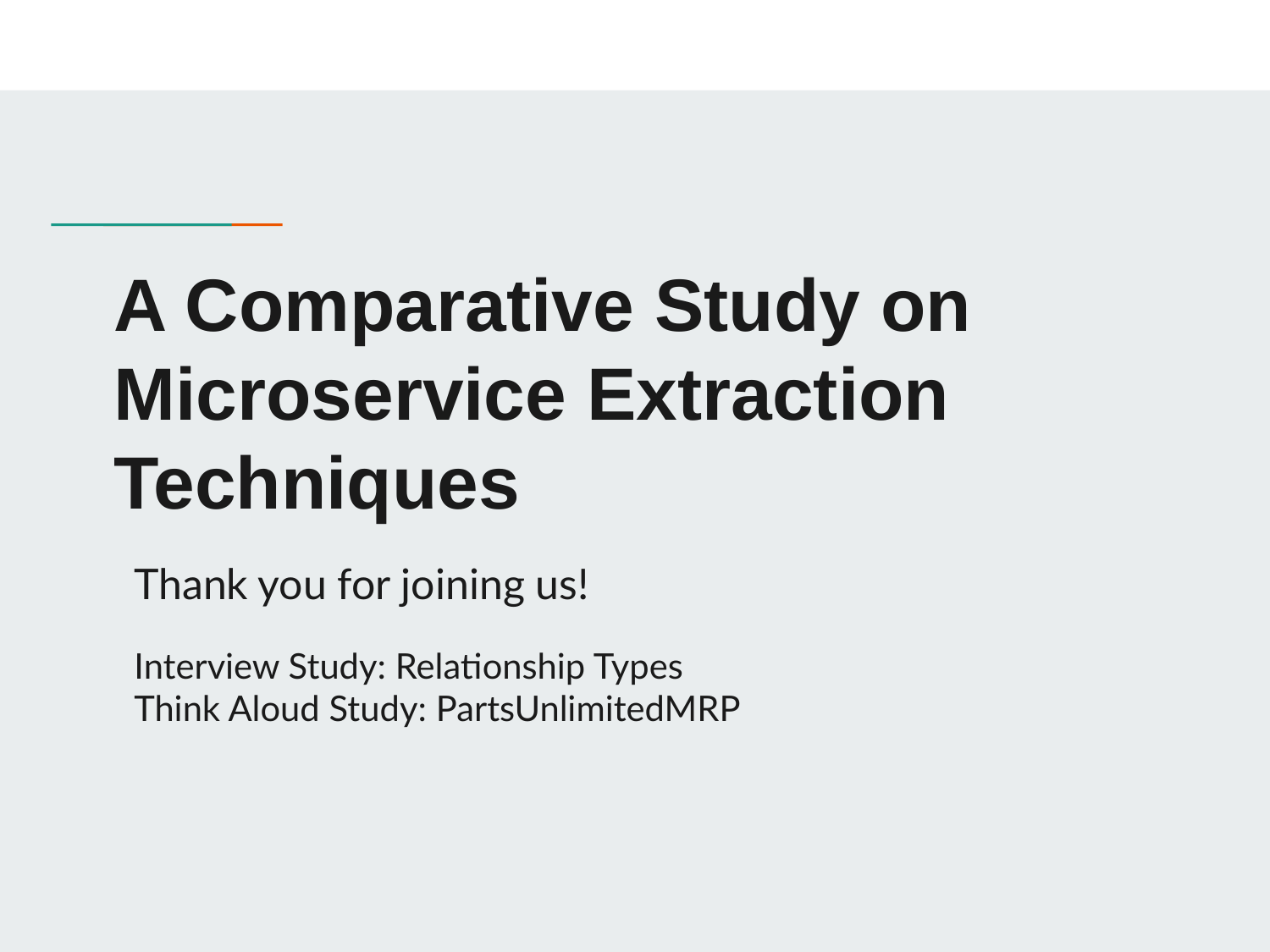

# A Comparative Study on Microservice Extraction Techniques
Thank you for joining us!
Interview Study: Relationship Types
Think Aloud Study: PartsUnlimitedMRP